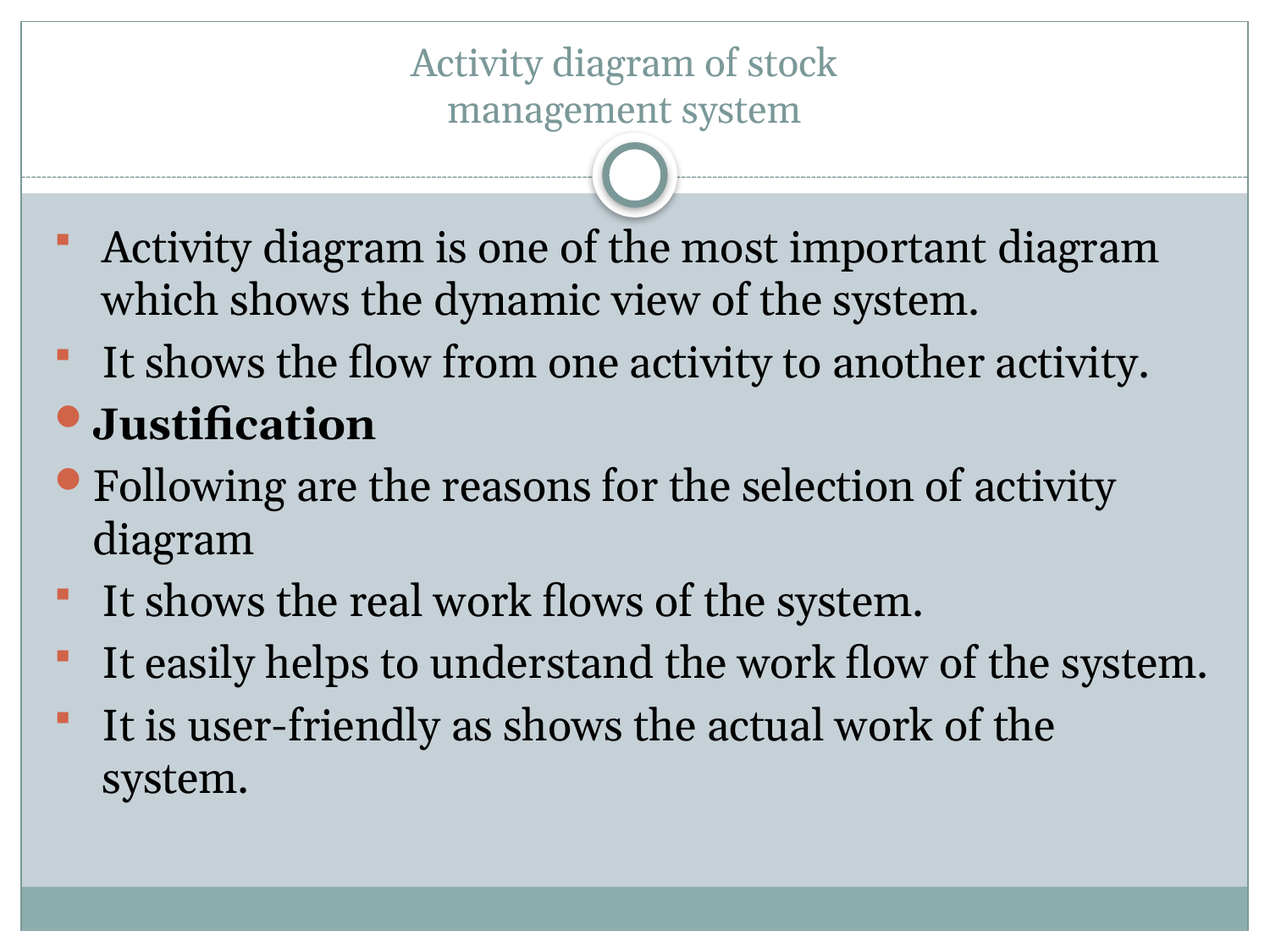

# Activity diagram of stock management system
Activity diagram is one of the most important diagram which shows the dynamic view of the system.
It shows the flow from one activity to another activity.
Justification
Following are the reasons for the selection of activity diagram
It shows the real work flows of the system.
It easily helps to understand the work flow of the system.
It is user-friendly as shows the actual work of the system.